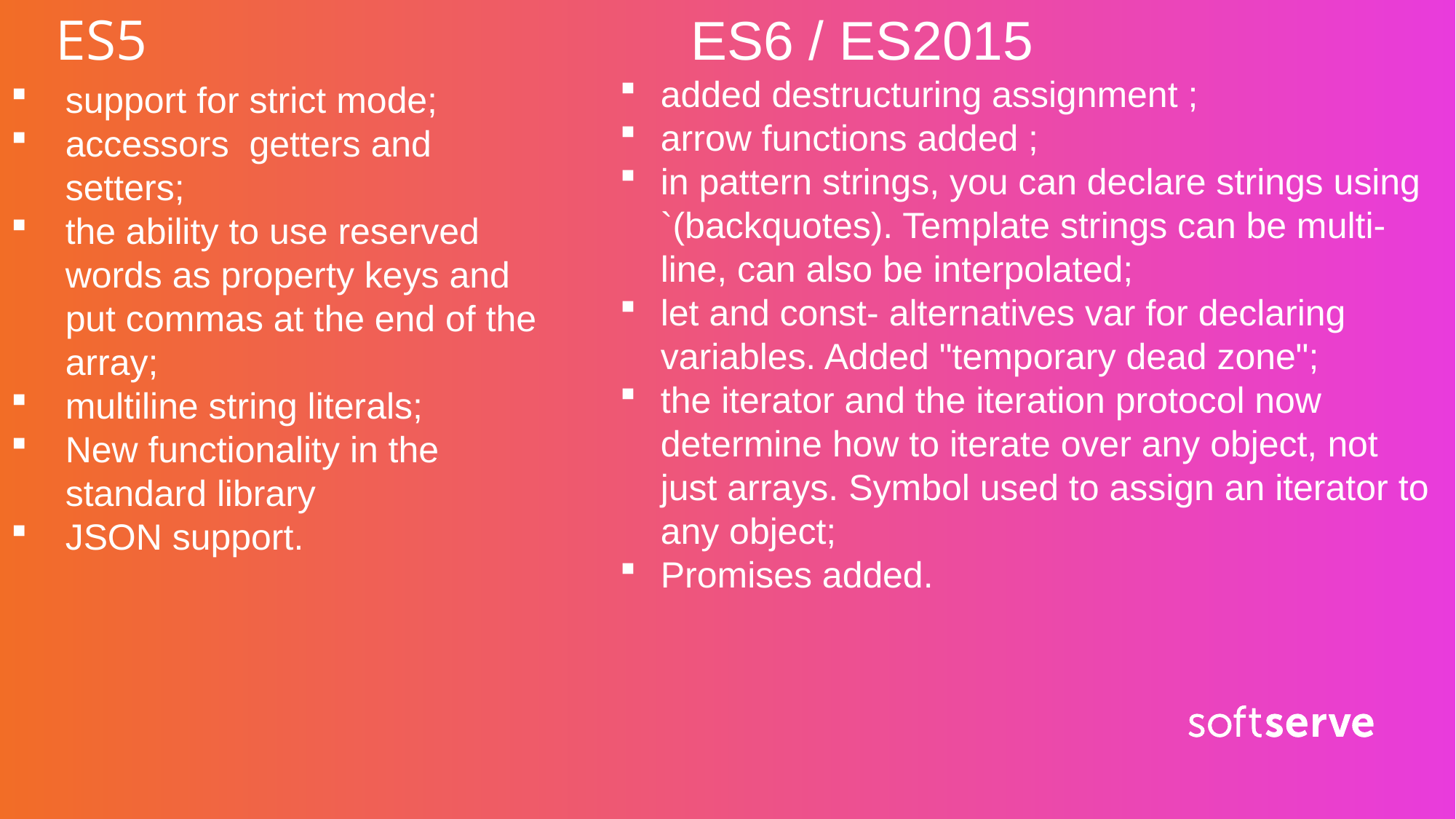

ES5

       ES6 / ES2015
added destructuring assignment ;
arrow functions added ;
in pattern strings, you can declare strings using `(backquotes). Template strings can be multi-line, can also be interpolated;
let and const- alternatives var for declaring variables. Added "temporary dead zone";
the iterator and the iteration protocol now determine how to iterate over any object, not just arrays. Symbol used to assign an iterator to any object;
Promises added.
support for strict mode;
accessors  getters and setters;
the ability to use reserved words as property keys and put commas at the end of the array;
multiline string literals;
New functionality in the standard library
JSON support.